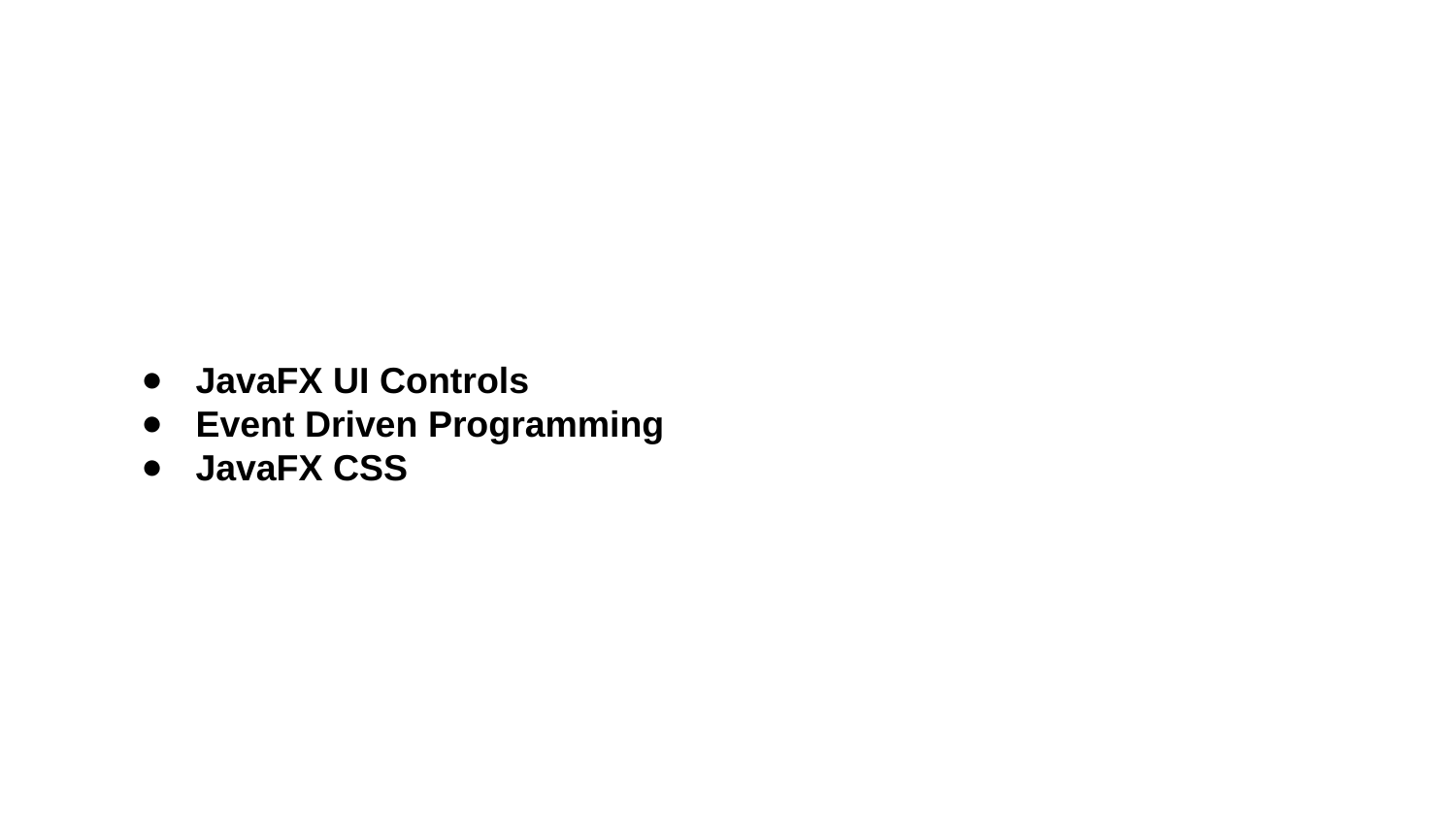

JavaFX UI Controls
Event Driven Programming
JavaFX CSS